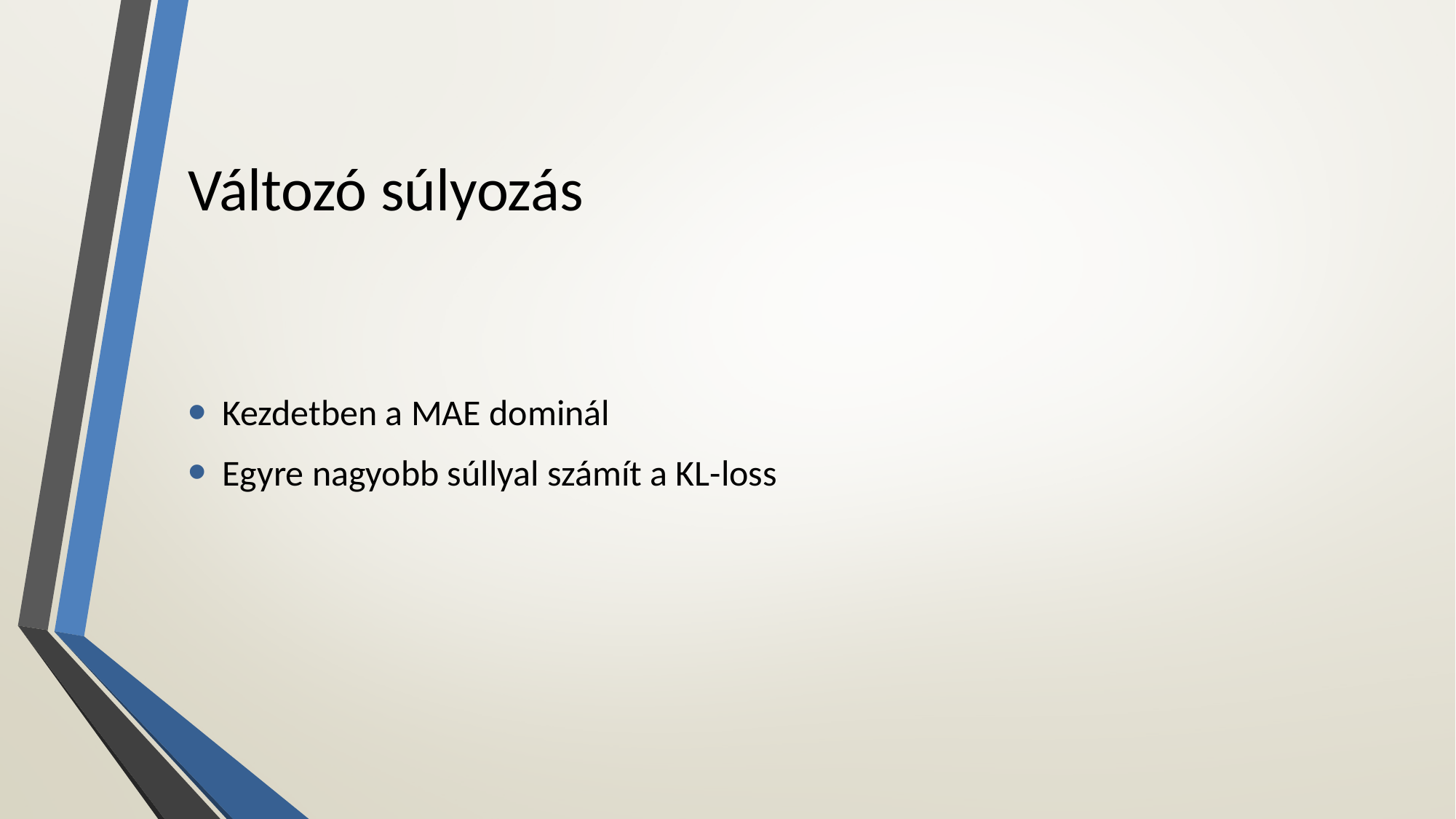

# Változó súlyozás
Kezdetben a MAE dominál
Egyre nagyobb súllyal számít a KL-loss